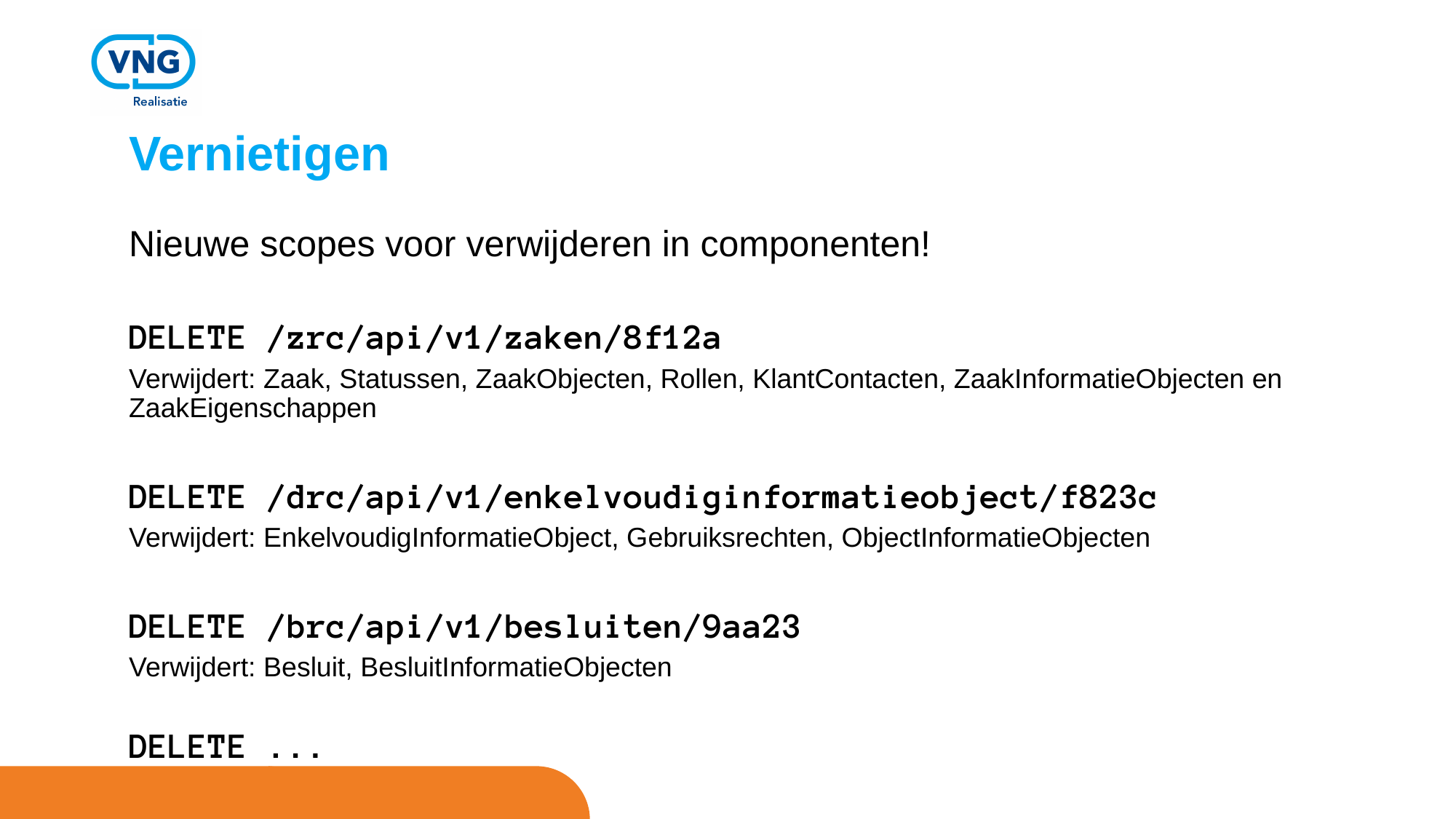

# Vernietigen
Nieuwe scopes voor verwijderen in componenten!

DELETE /zrc/api/v1/zaken/8f12a
Verwijdert: Zaak, Statussen, ZaakObjecten, Rollen, KlantContacten, ZaakInformatieObjecten en ZaakEigenschappen

DELETE /drc/api/v1/enkelvoudiginformatieobject/f823c
Verwijdert: EnkelvoudigInformatieObject, Gebruiksrechten, ObjectInformatieObjecten

DELETE /brc/api/v1/besluiten/9aa23
Verwijdert: Besluit, BesluitInformatieObjecten

DELETE ...